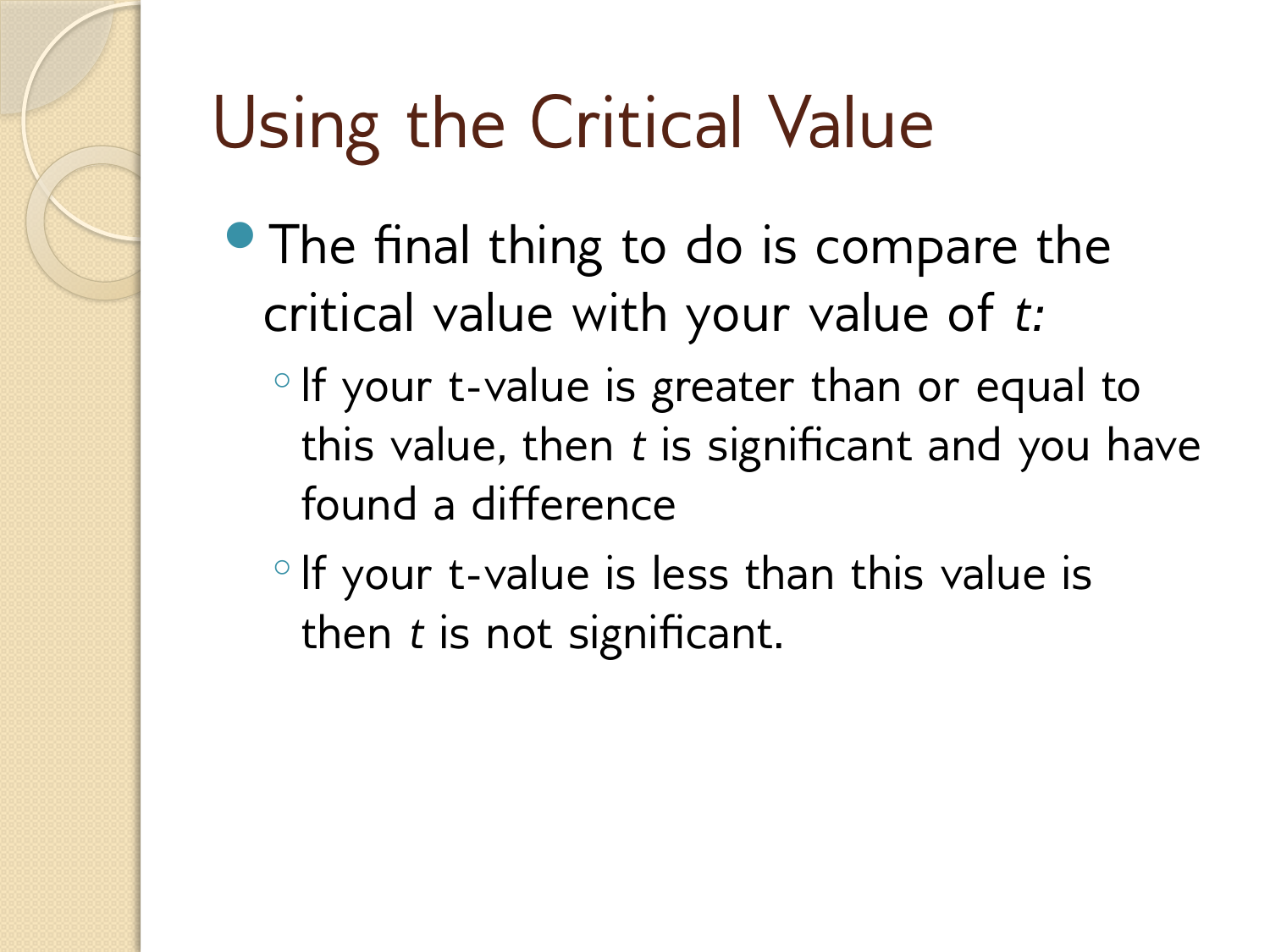

# Using the Critical Value
The final thing to do is compare the critical value with your value of t:
If your t-value is greater than or equal to this value, then t is significant and you have found a difference
If your t-value is less than this value is then t is not significant.